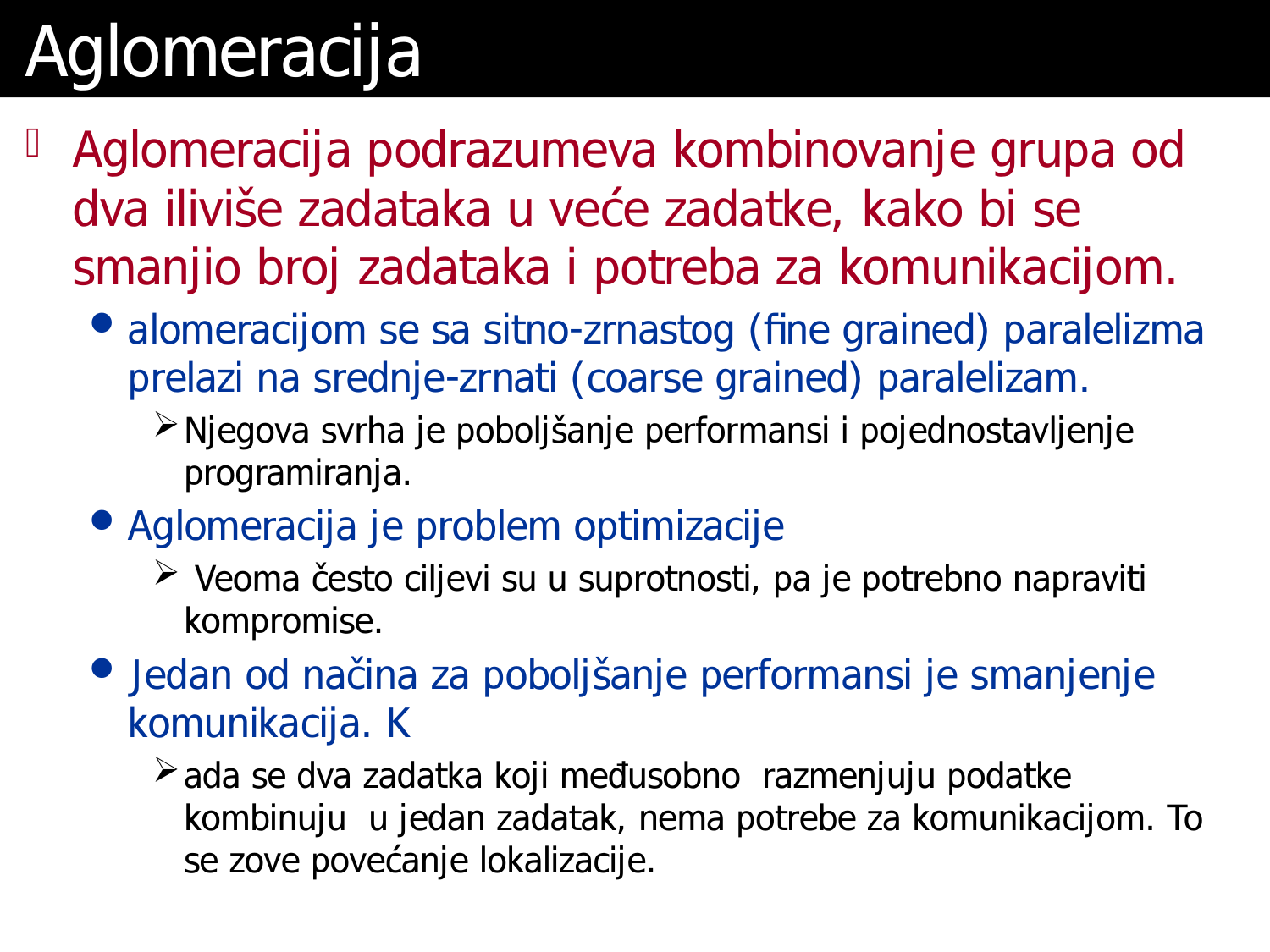

# Aglomeracija
Aglomeracija podrazumeva kombinovanje grupa od dva iliviše zadataka u veće zadatke, kako bi se smanjio broj zadataka i potreba za komunikacijom.
alomeracijom se sa sitno-zrnastog (fine grained) paralelizma prelazi na srednje-zrnati (coarse grained) paralelizam.
Njegova svrha je poboljšanje performansi i pojednostavljenje programiranja.
Aglomeracija je problem optimizacije
 Veoma često ciljevi su u suprotnosti, pa je potrebno napraviti kompromise.
Jedan od načina za poboljšanje performansi je smanjenje komunikacija. K
ada se dva zadatka koji međusobno  razmenjuju podatke kombinuju  u jedan zadatak, nema potrebe za komunikacijom. To se zove povećanje lokalizacije.